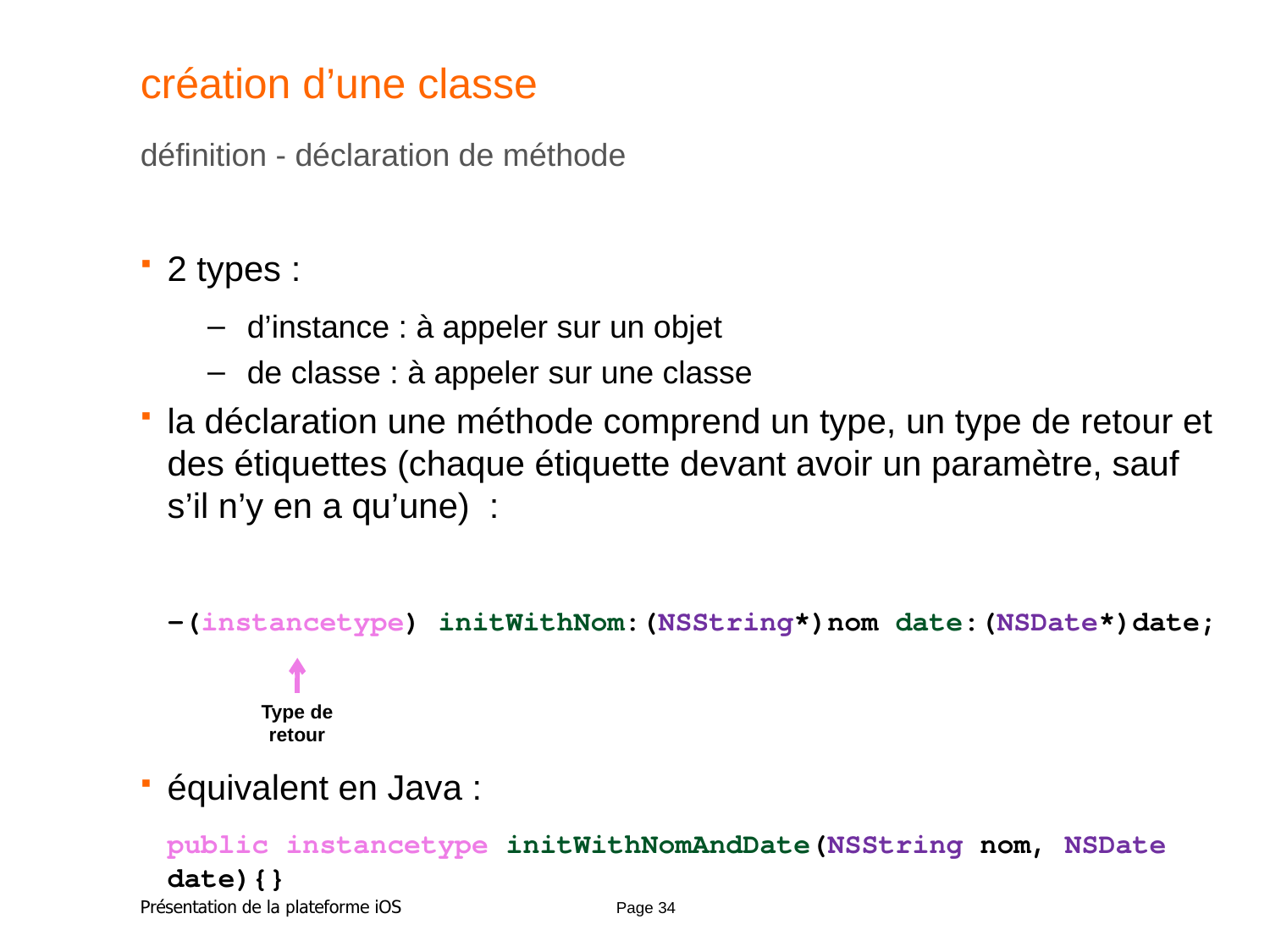

# création d’une classe
définition - déclaration de méthode
2 types :
d’instance : à appeler sur un objet
de classe : à appeler sur une classe
la déclaration une méthode comprend un type, un type de retour et des étiquettes (chaque étiquette devant avoir un paramètre, sauf s’il n’y en a qu’une)  :

-(instancetype) initWithNom:(NSString*)nom date:(NSDate*)date;

Type de retour

équivalent en Java :
public instancetype initWithNomAndDate(NSString nom, NSDate date){}

Présentation de la plateforme iOS